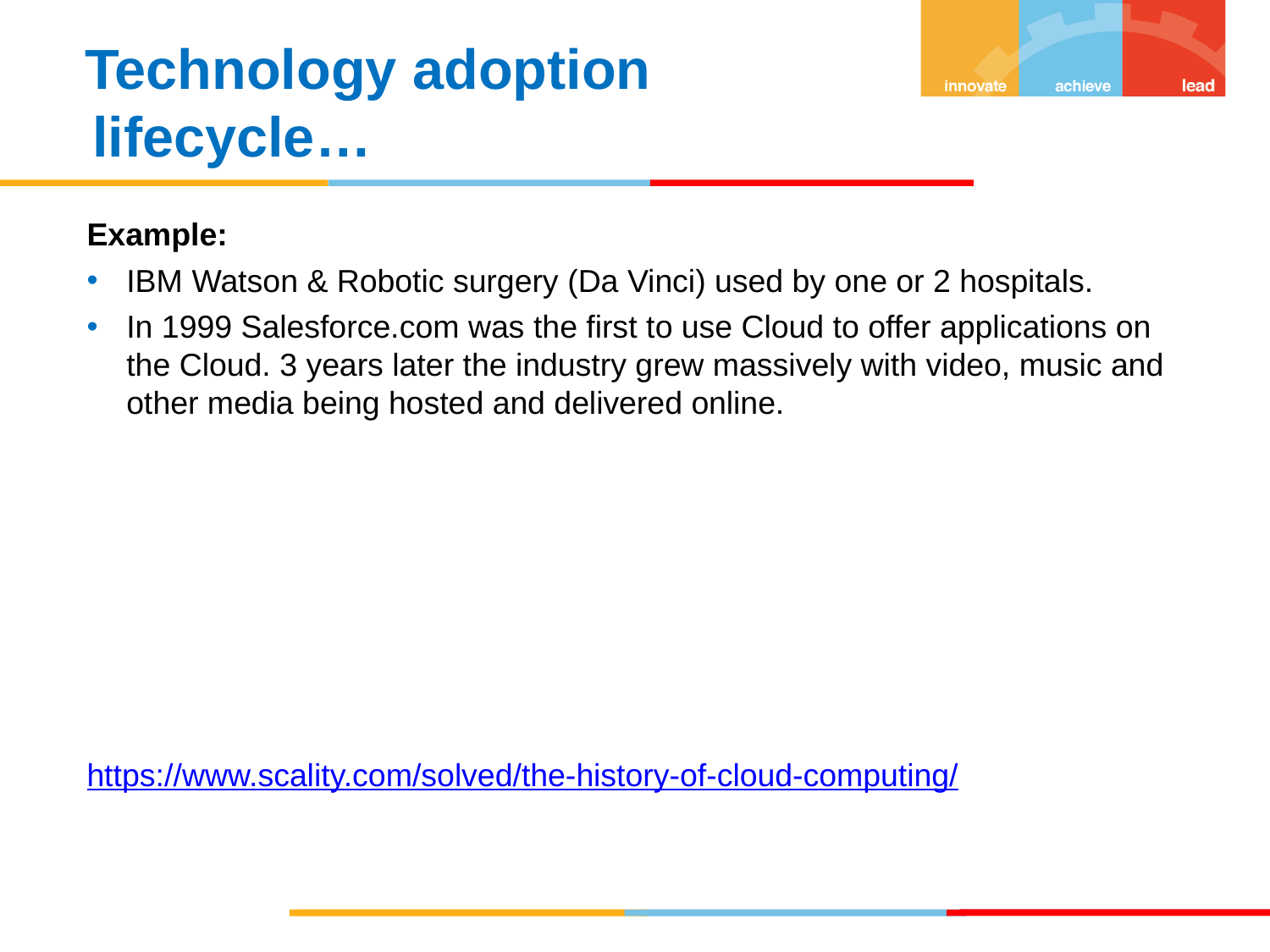

Technology adoption lifecycle…
Example:
IBM Watson & Robotic surgery (Da Vinci) used by one or 2 hospitals.
In 1999 Salesforce.com was the first to use Cloud to offer applications on the Cloud. 3 years later the industry grew massively with video, music and other media being hosted and delivered online.

https://www.scality.com/solved/the-history-of-cloud-computing/